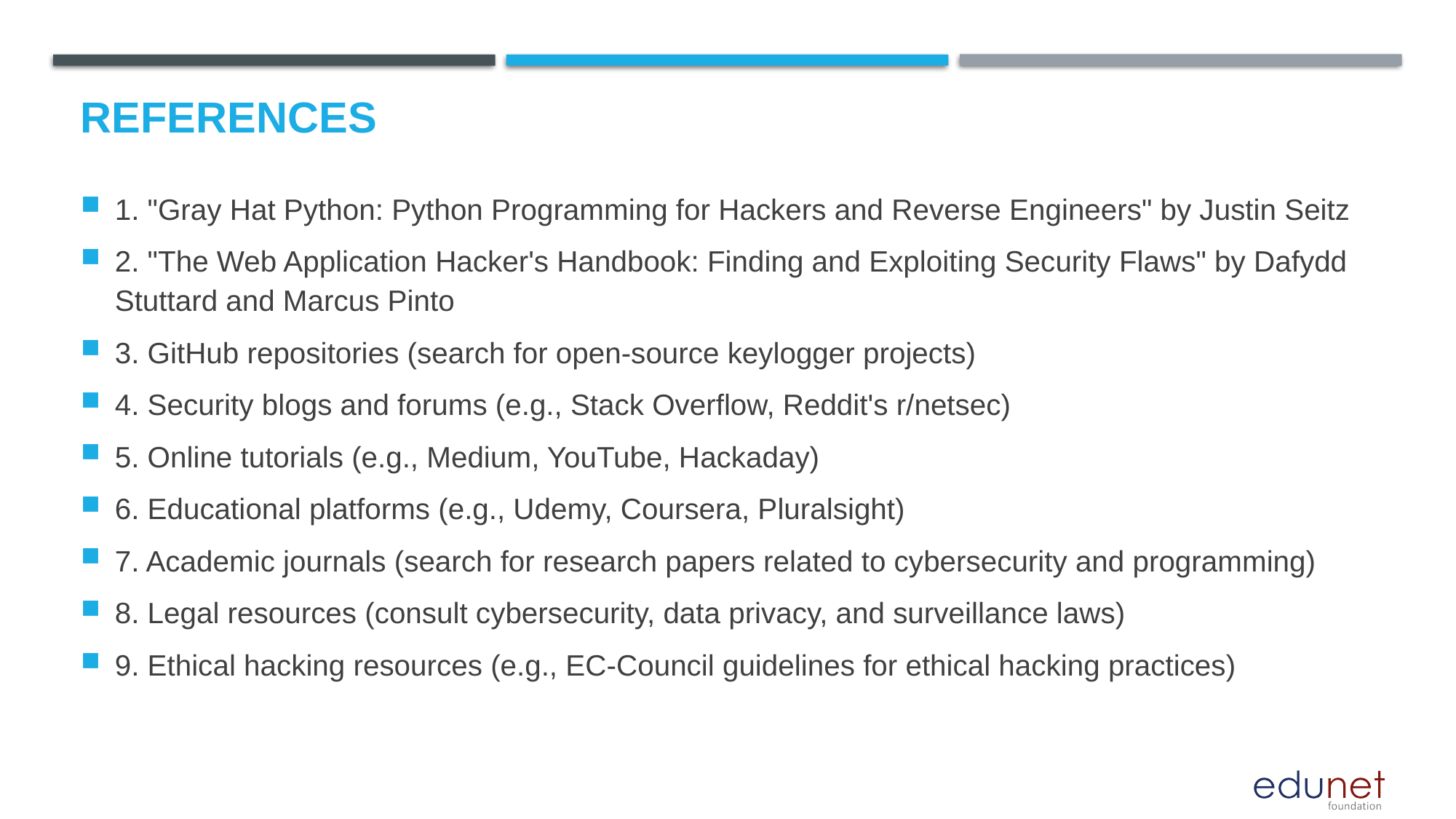

# References
1. "Gray Hat Python: Python Programming for Hackers and Reverse Engineers" by Justin Seitz
2. "The Web Application Hacker's Handbook: Finding and Exploiting Security Flaws" by Dafydd Stuttard and Marcus Pinto
3. GitHub repositories (search for open-source keylogger projects)
4. Security blogs and forums (e.g., Stack Overflow, Reddit's r/netsec)
5. Online tutorials (e.g., Medium, YouTube, Hackaday)
6. Educational platforms (e.g., Udemy, Coursera, Pluralsight)
7. Academic journals (search for research papers related to cybersecurity and programming)
8. Legal resources (consult cybersecurity, data privacy, and surveillance laws)
9. Ethical hacking resources (e.g., EC-Council guidelines for ethical hacking practices)